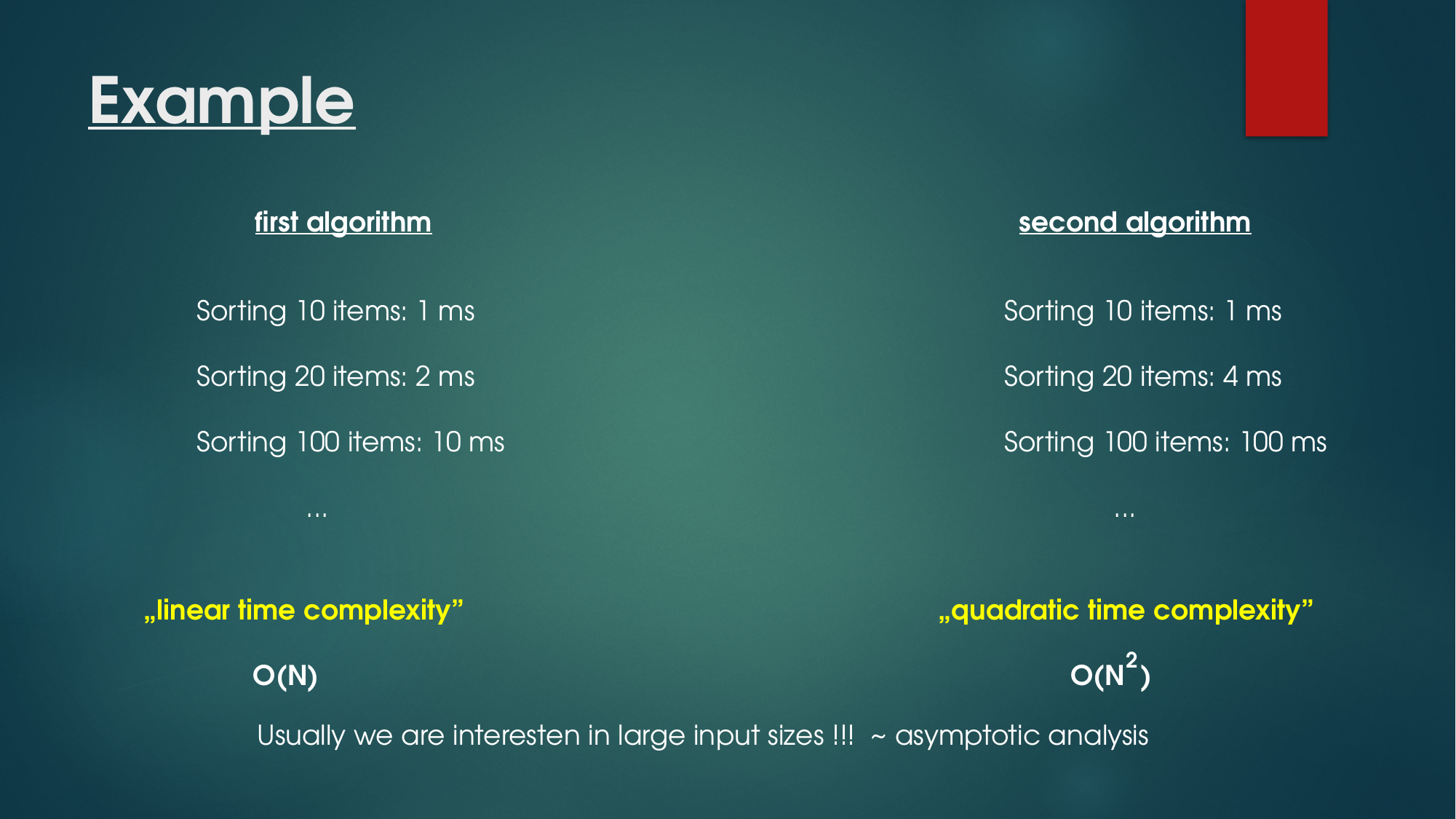

# Example
first algorithm						second algorithm
	Sorting 10 items: 1 ms

	Sorting 20 items: 4 ms

	Sorting 100 items: 100 ms

		...
Sorting 10 items: 1 ms

Sorting 20 items: 2 ms

Sorting 100 items: 10 ms

	...
„linear time complexity”					    „quadratic time complexity”

	O(N)							       O(N  )
2
Usually we are interesten in large input sizes !!!  ~ asymptotic analysis